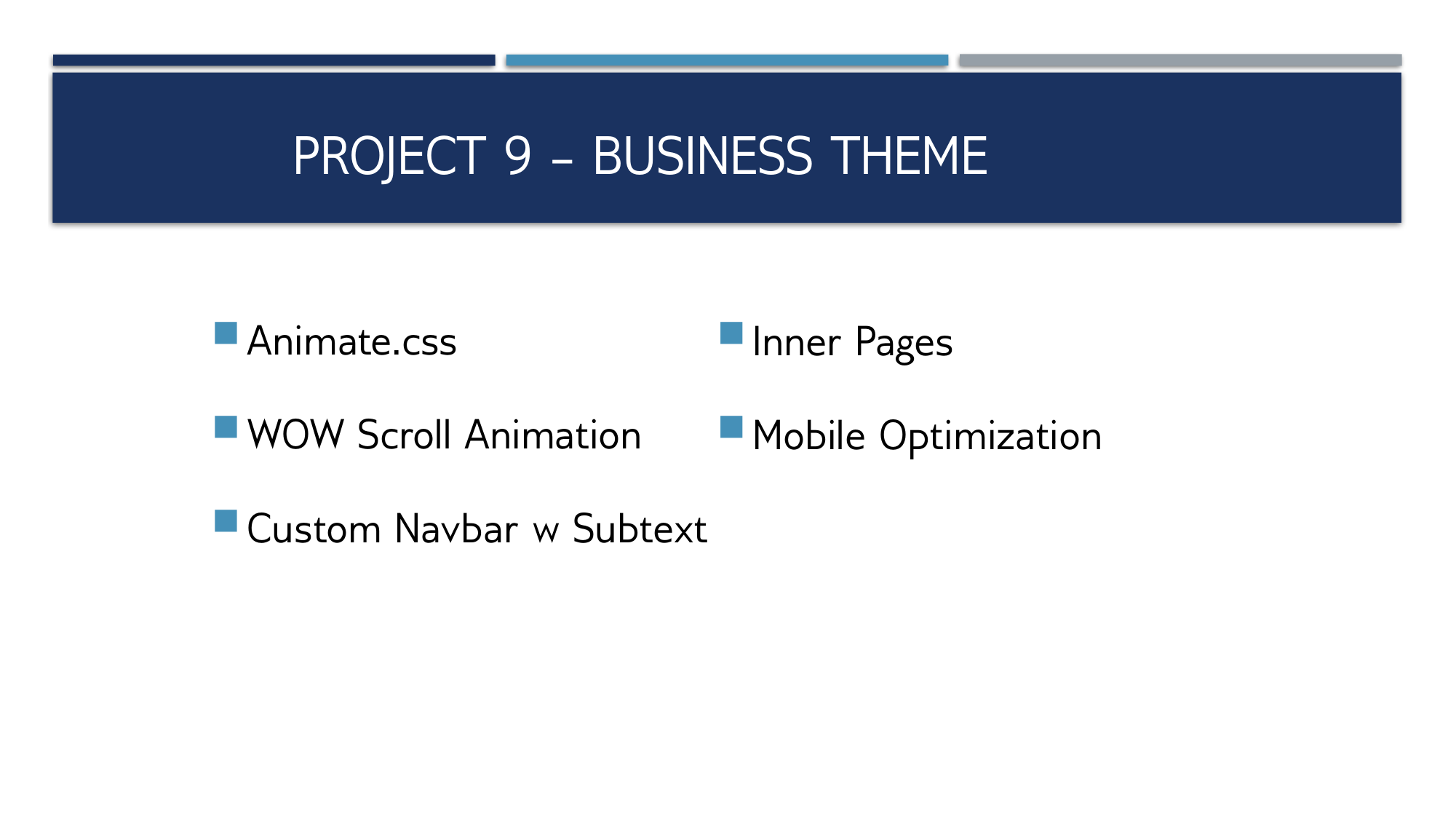

# Project 9 – Business Theme
Animate.css
WOW Scroll Animation
Custom Navbar w Subtext
Inner Pages
Mobile Optimization